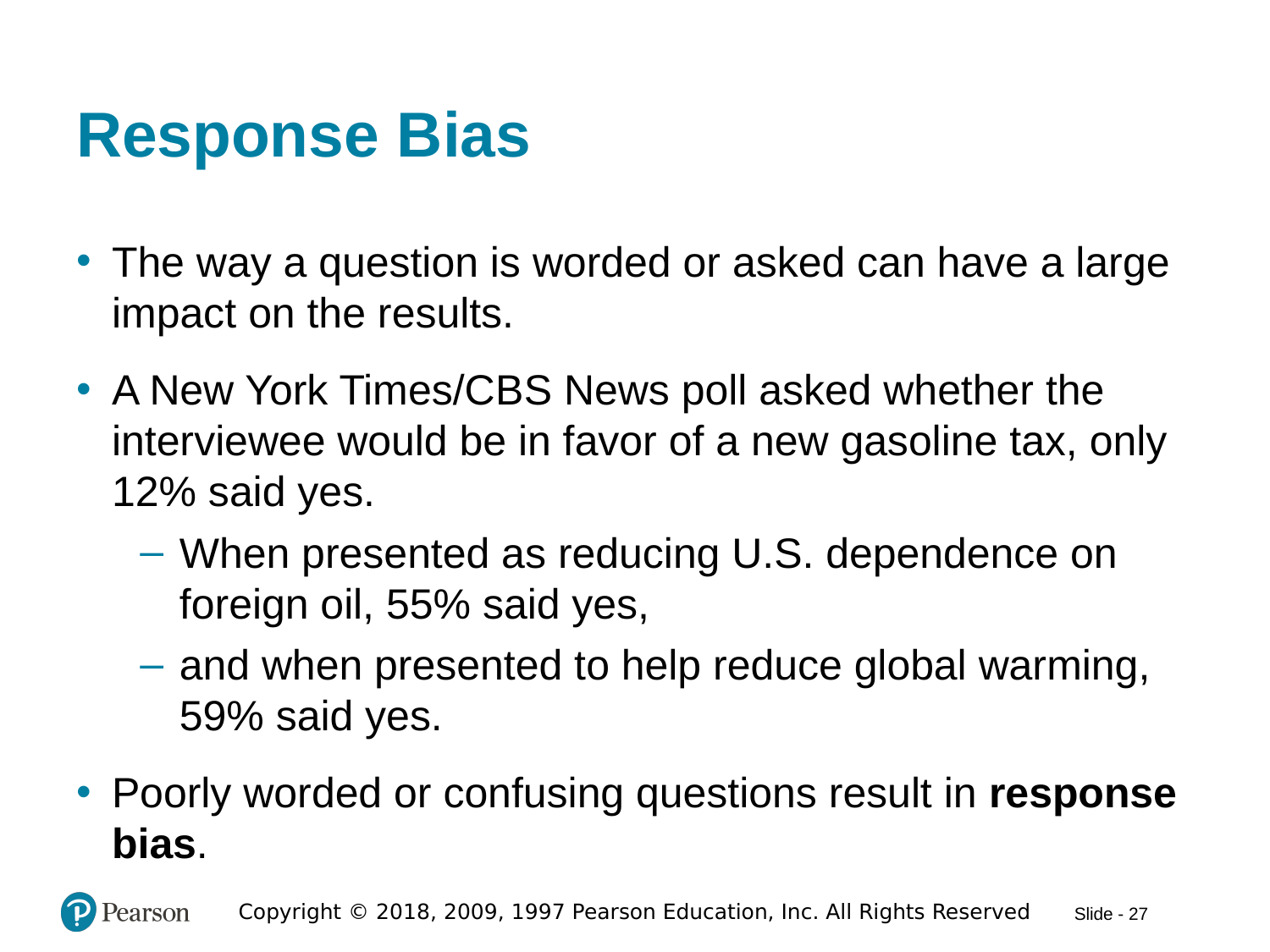

# Response Bias
The way a question is worded or asked can have a large impact on the results.
A New York Times/C B S News poll asked whether the interviewee would be in favor of a new gasoline tax, only 12% said yes.
When presented as reducing U.S. dependence on foreign oil, 55% said yes,
and when presented to help reduce global warming, 59% said yes.
Poorly worded or confusing questions result in response bias.